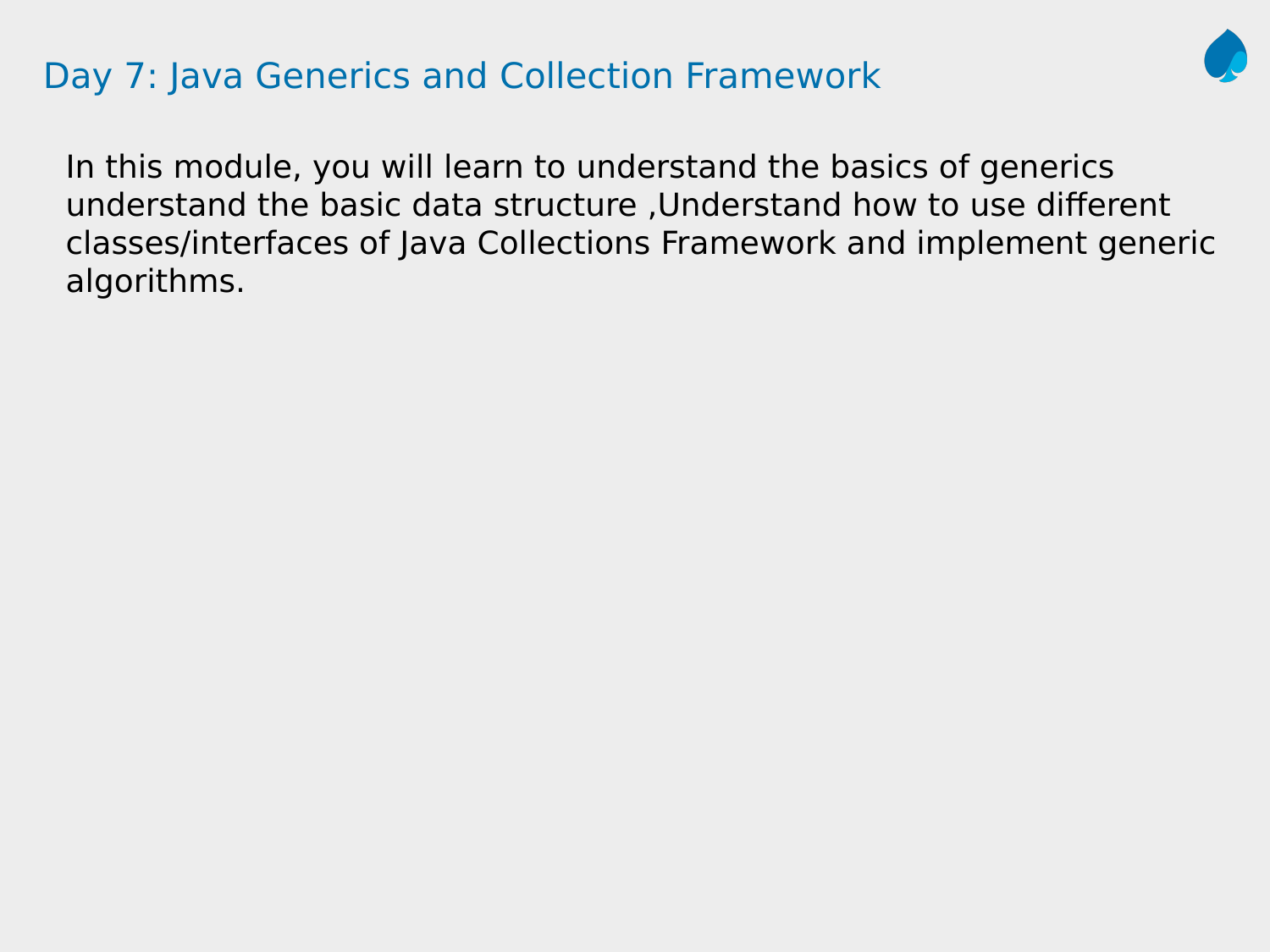

# Day 7: Java Generics and Collection Framework
In this module, you will learn to understand the basics of generics understand the basic data structure ,Understand how to use different classes/interfaces of Java Collections Framework and implement generic algorithms.